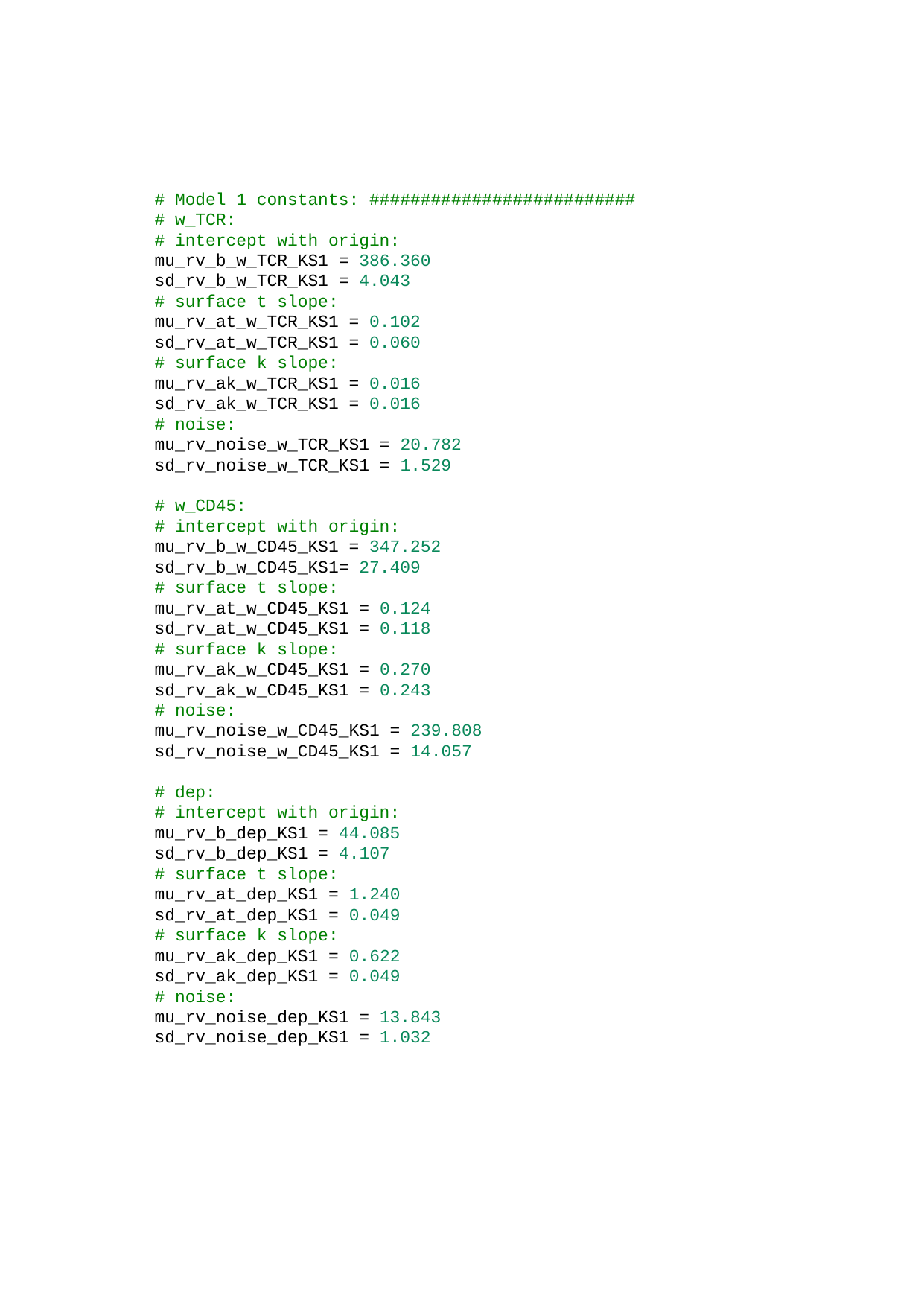

# Model 1 constants: ##########################
# w_TCR:
# intercept with origin:
mu_rv_b_w_TCR_KS1 = 386.360
sd_rv_b_w_TCR_KS1 = 4.043
# surface t slope:
mu_rv_at_w_TCR_KS1 = 0.102
sd_rv_at_w_TCR_KS1 = 0.060
# surface k slope:
mu_rv_ak_w_TCR_KS1 = 0.016
sd_rv_ak_w_TCR_KS1 = 0.016
# noise:
mu_rv_noise_w_TCR_KS1 = 20.782
sd_rv_noise_w_TCR_KS1 = 1.529
# w_CD45:
# intercept with origin:
mu_rv_b_w_CD45_KS1 = 347.252
sd_rv_b_w_CD45_KS1= 27.409
# surface t slope:
mu_rv_at_w_CD45_KS1 = 0.124
sd_rv_at_w_CD45_KS1 = 0.118
# surface k slope:
mu_rv_ak_w_CD45_KS1 = 0.270
sd_rv_ak_w_CD45_KS1 = 0.243
# noise:
mu_rv_noise_w_CD45_KS1 = 239.808
sd_rv_noise_w_CD45_KS1 = 14.057
# dep:
# intercept with origin:
mu_rv_b_dep_KS1 = 44.085
sd_rv_b_dep_KS1 = 4.107
# surface t slope:
mu_rv_at_dep_KS1 = 1.240
sd_rv_at_dep_KS1 = 0.049
# surface k slope:
mu_rv_ak_dep_KS1 = 0.622
sd_rv_ak_dep_KS1 = 0.049
# noise:
mu_rv_noise_dep_KS1 = 13.843
sd_rv_noise_dep_KS1 = 1.032